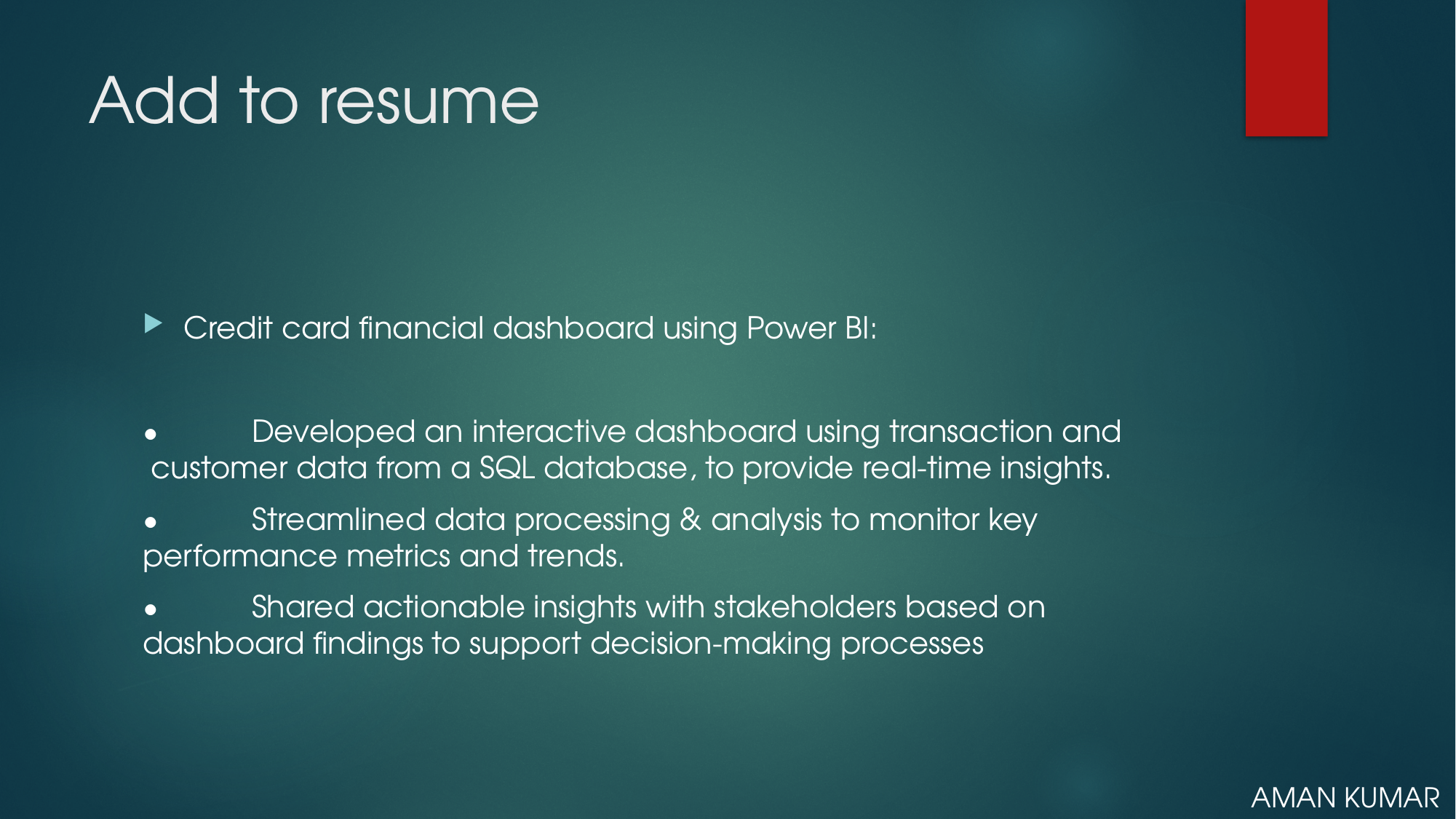

# Add to resume
Credit card financial dashboard using Power BI:

•	Developed an interactive dashboard using transaction and         customer data from a SQL database, to provide real-time insights.
•	Streamlined data processing & analysis to monitor key performance metrics and trends.
•	Shared actionable insights with stakeholders based on dashboard findings to support decision-making processes
AMAN KUMAR